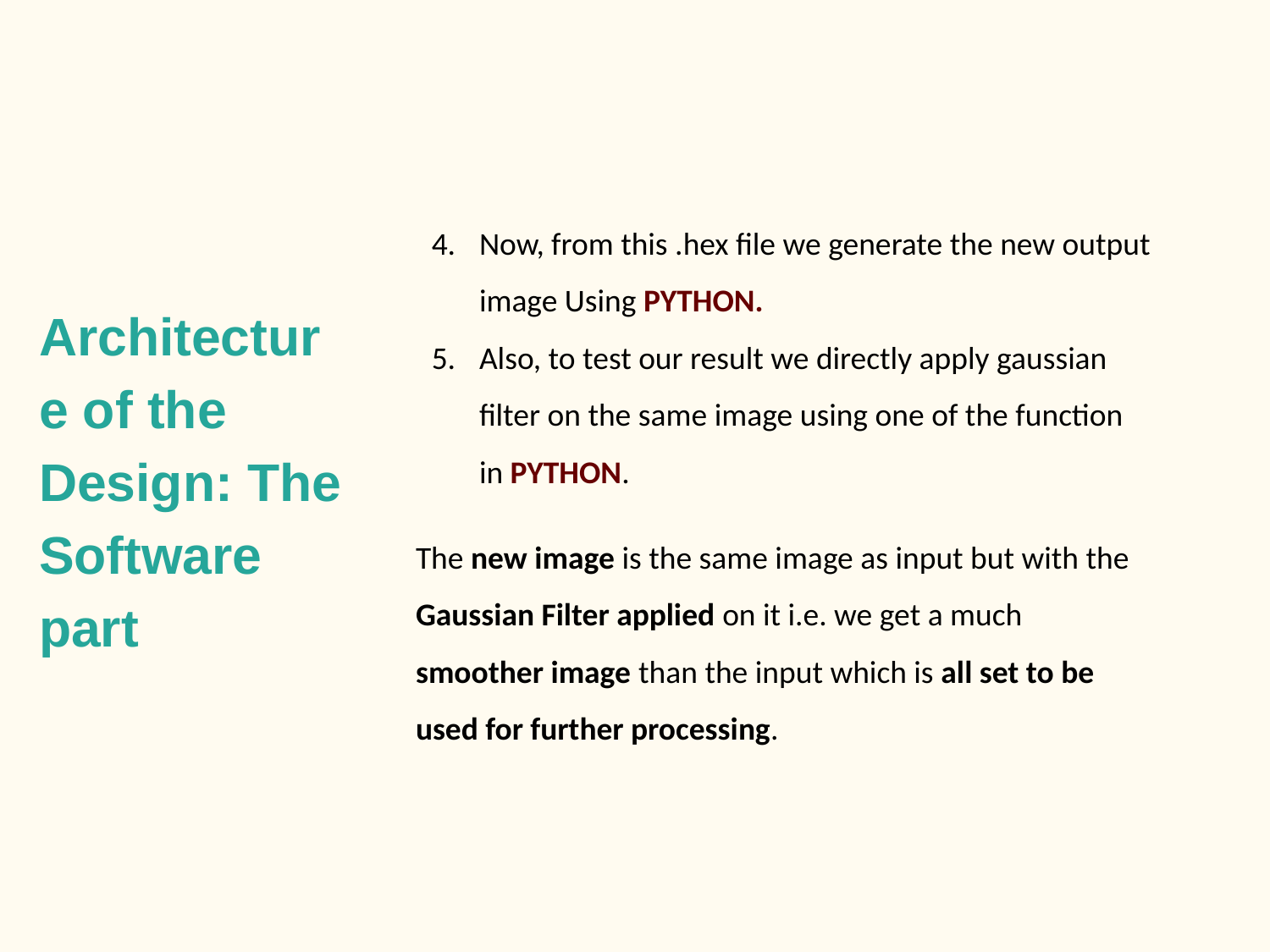

Now, from this .hex file we generate the new output image Using PYTHON.
Also, to test our result we directly apply gaussian filter on the same image using one of the function in PYTHON.
The new image is the same image as input but with the Gaussian Filter applied on it i.e. we get a much smoother image than the input which is all set to be used for further processing.
# Architecture of the Design: The Software part